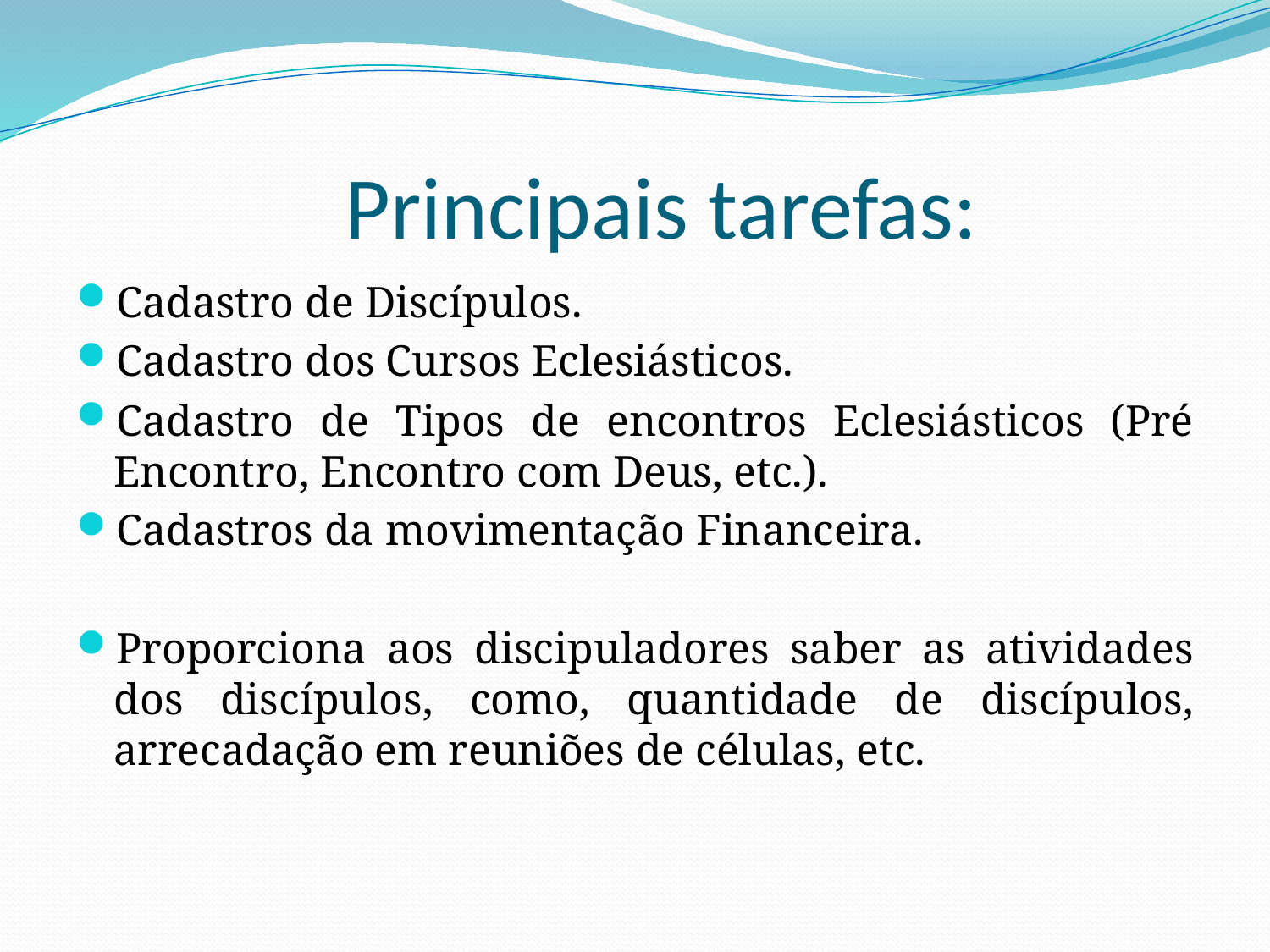

# Principais tarefas:
Cadastro de Discípulos.
Cadastro dos Cursos Eclesiásticos.
Cadastro de Tipos de encontros Eclesiásticos (Pré Encontro, Encontro com Deus, etc.).
Cadastros da movimentação Financeira.

Proporciona aos discipuladores saber as atividades dos discípulos, como, quantidade de discípulos, arrecadação em reuniões de células, etc.